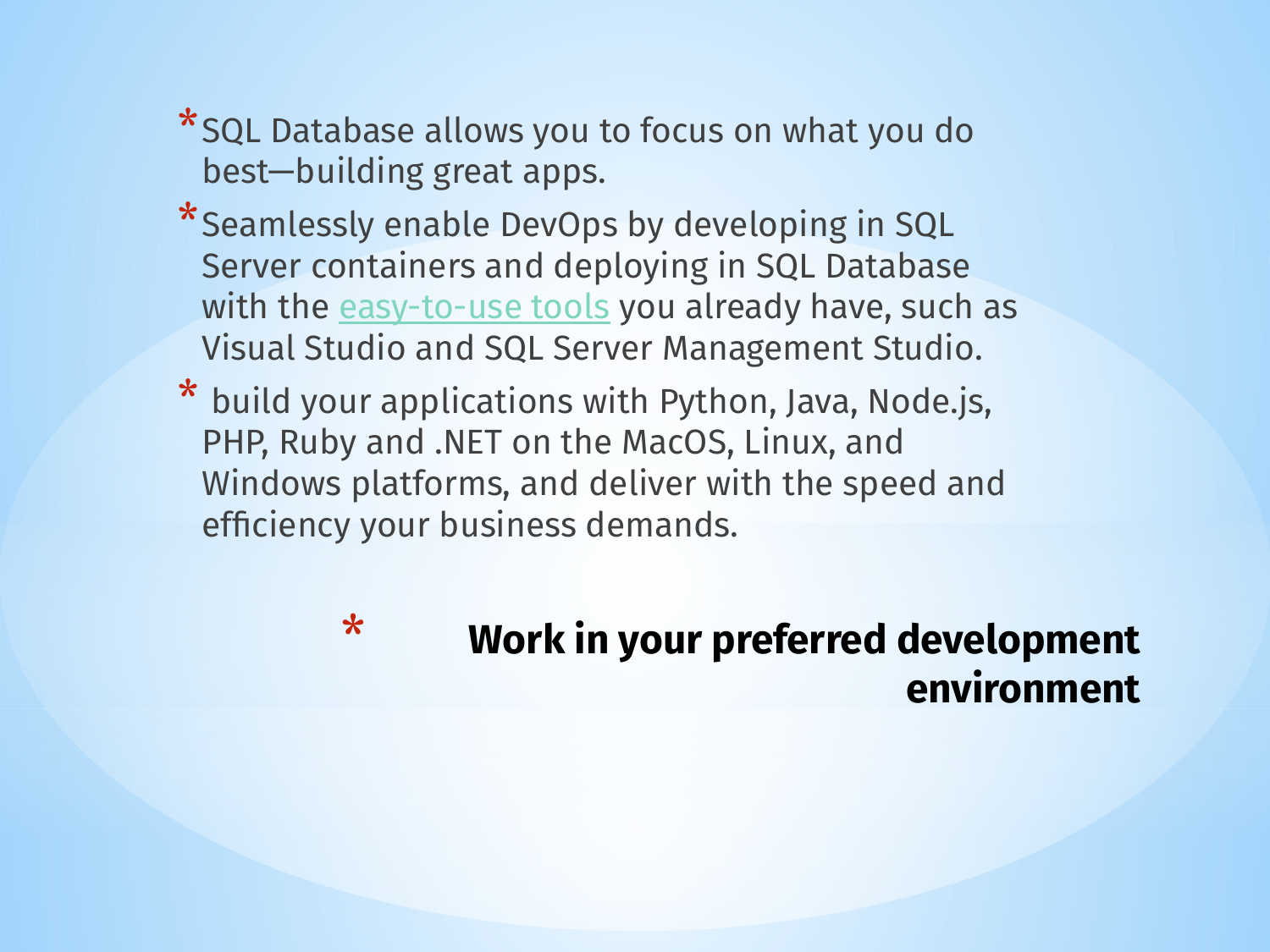

SQL Database allows you to focus on what you do best—building great apps.
Seamlessly enable DevOps by developing in SQL Server containers and deploying in SQL Database with the easy-to-use tools you already have, such as Visual Studio and SQL Server Management Studio.
 build your applications with Python, Java, Node.js, PHP, Ruby and .NET on the MacOS, Linux, and Windows platforms, and deliver with the speed and efficiency your business demands.
# Work in your preferred development environment